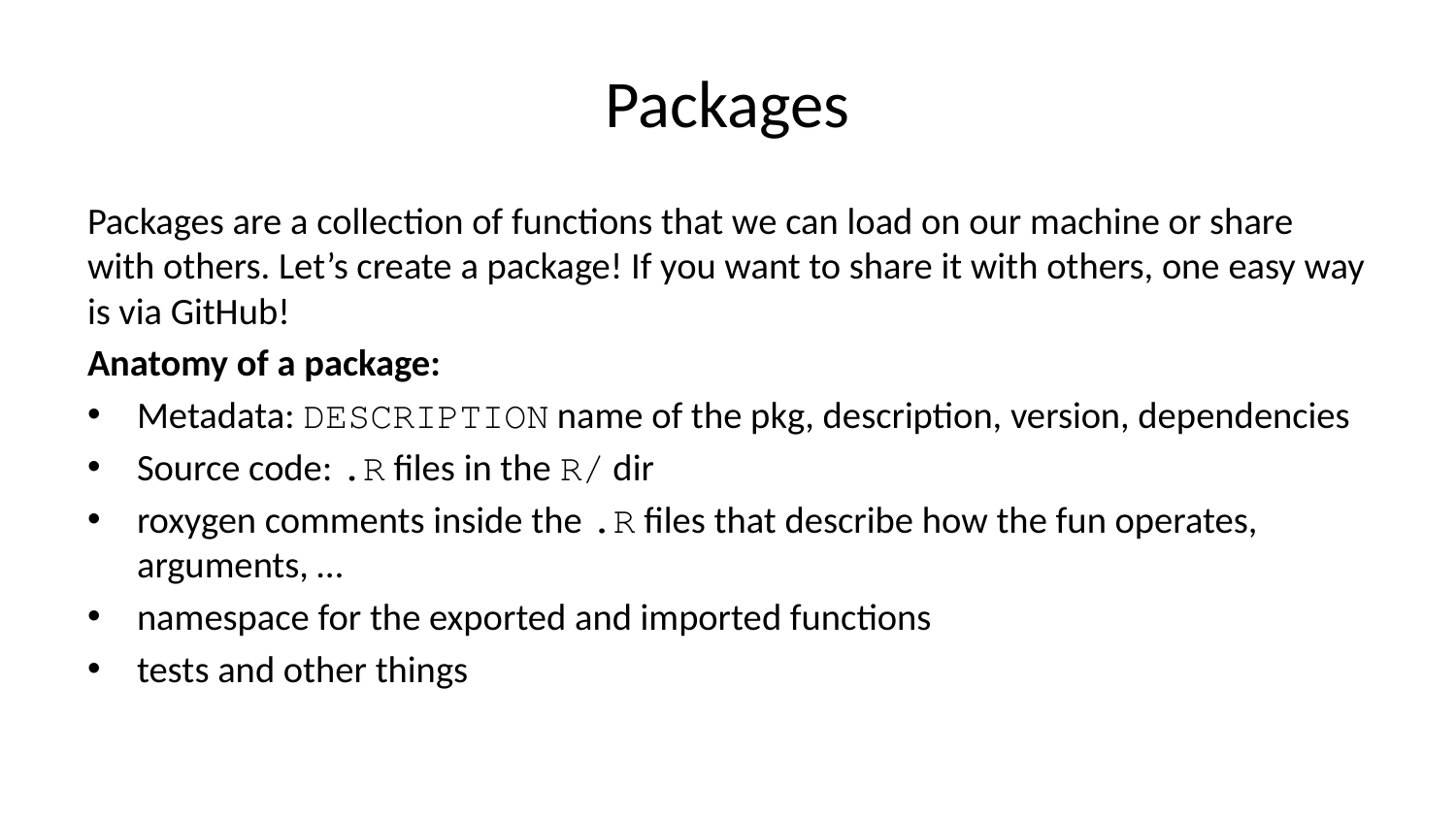

# Packages
Packages are a collection of functions that we can load on our machine or share with others. Let’s create a package! If you want to share it with others, one easy way is via GitHub!
Anatomy of a package:
Metadata: DESCRIPTION name of the pkg, description, version, dependencies
Source code: .R files in the R/ dir
roxygen comments inside the .R files that describe how the fun operates, arguments, …
namespace for the exported and imported functions
tests and other things